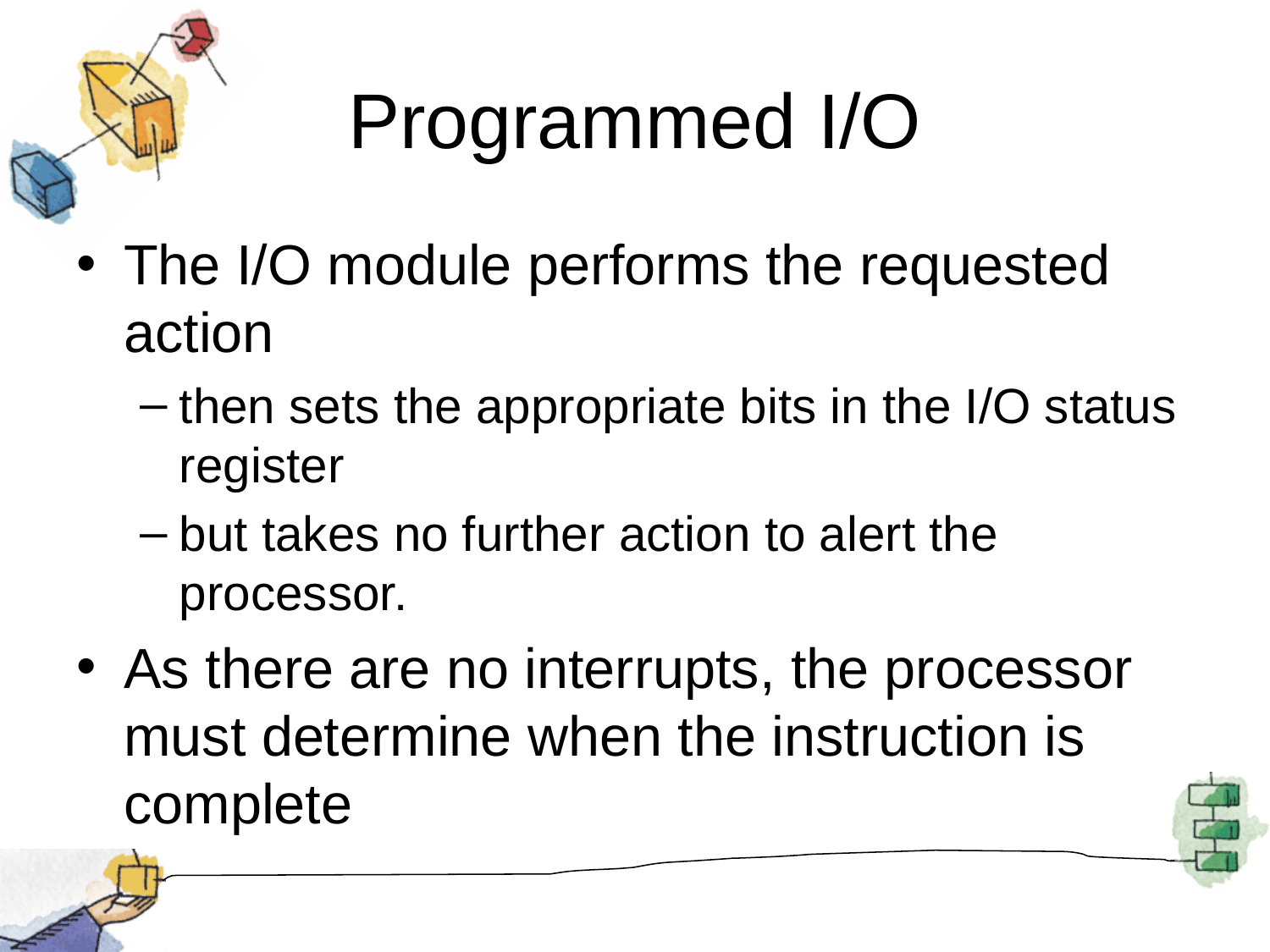

# Programmed I/O
The I/O module performs the requested action
then sets the appropriate bits in the I/O status register
but takes no further action to alert the processor.
As there are no interrupts, the processor must determine when the instruction is complete